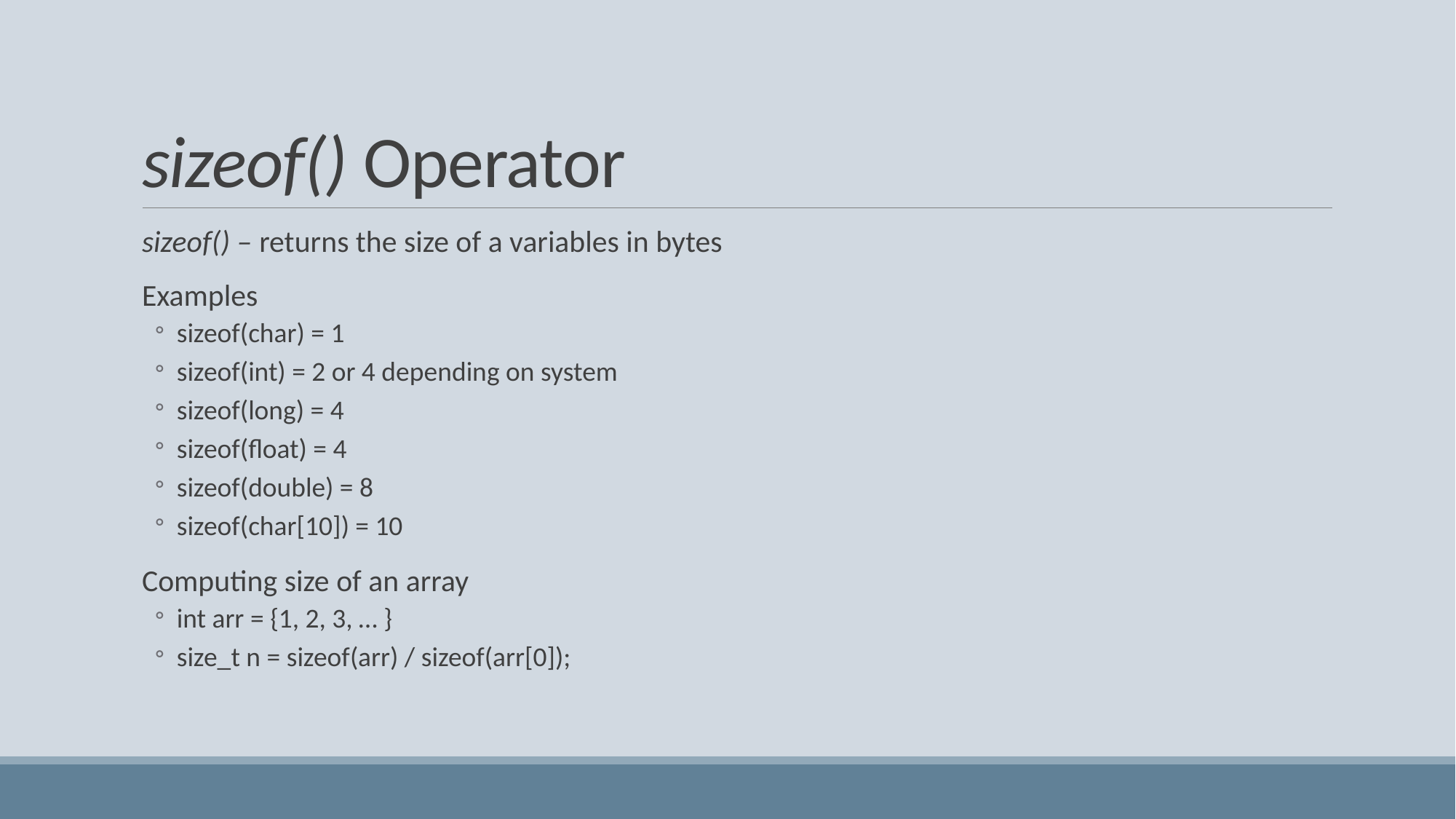

# sizeof() Operator
sizeof() – returns the size of a variables in bytes
Examples
sizeof(char) = 1
sizeof(int) = 2 or 4 depending on system
sizeof(long) = 4
sizeof(float) = 4
sizeof(double) = 8
sizeof(char[10]) = 10
Computing size of an array
int arr = {1, 2, 3, … }
size_t n = sizeof(arr) / sizeof(arr[0]);